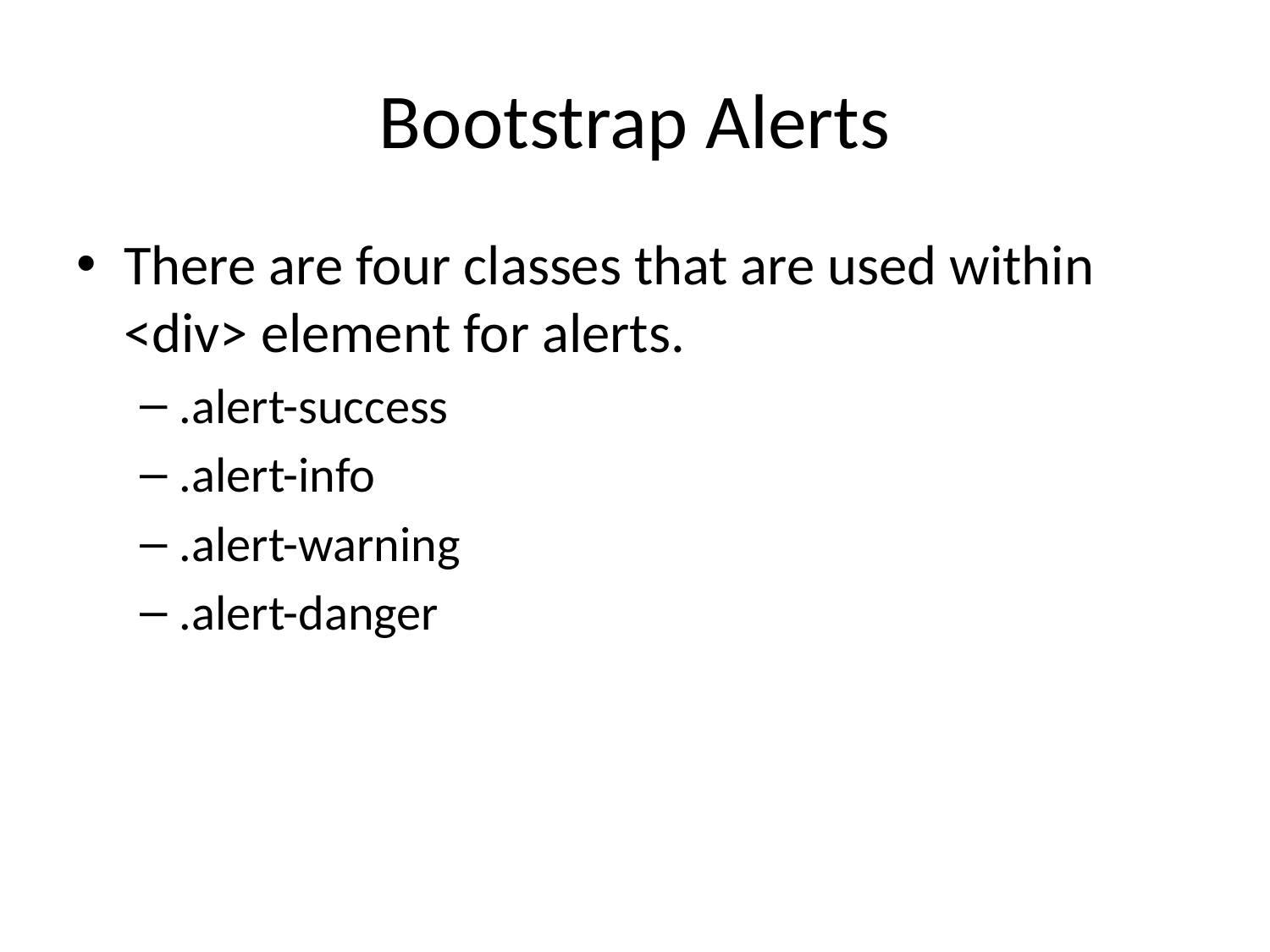

# Bootstrap Alerts
There are four classes that are used within <div> element for alerts.
.alert-success
.alert-info
.alert-warning
.alert-danger